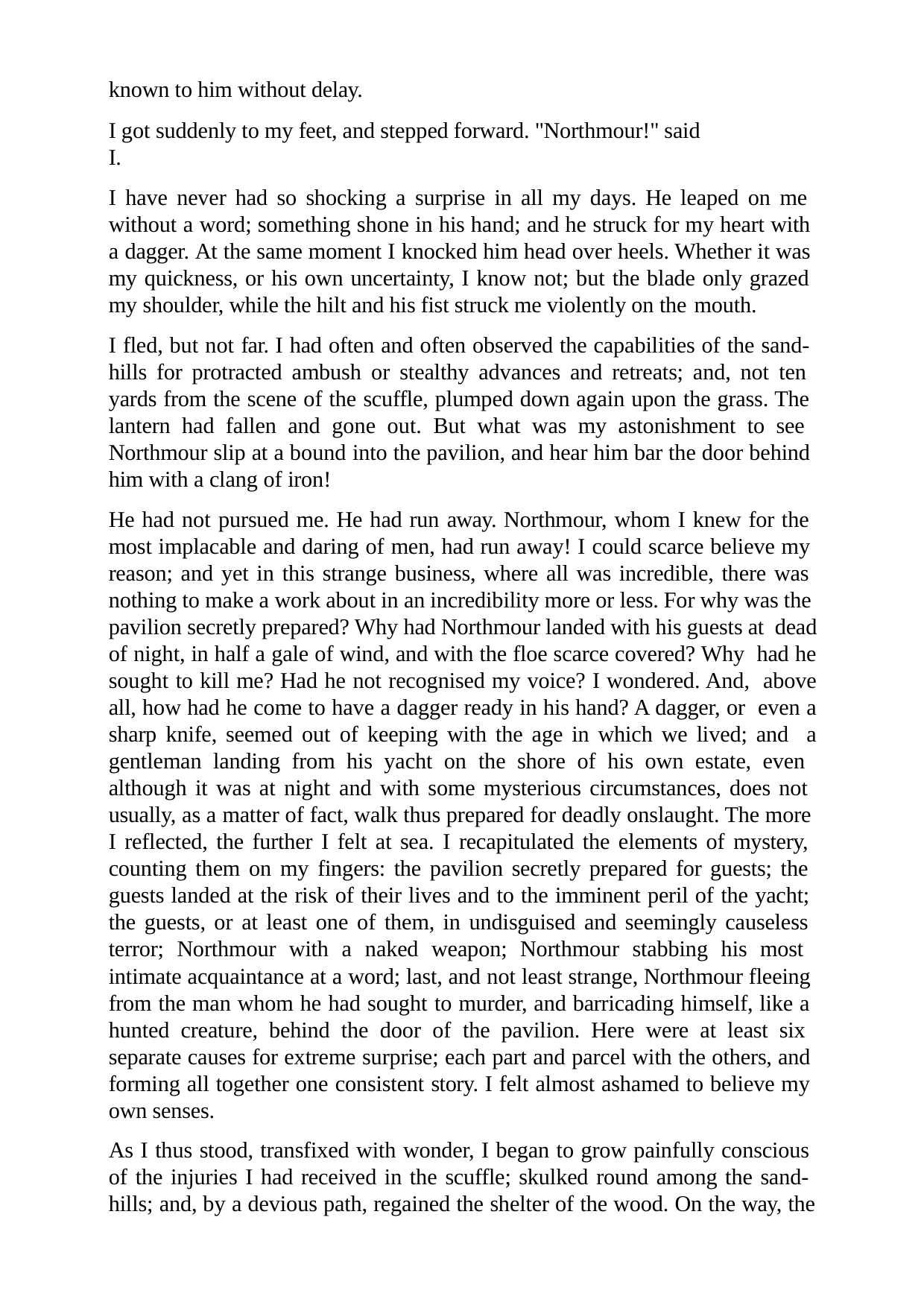

known to him without delay.
I got suddenly to my feet, and stepped forward. "Northmour!" said  I.
I have never had so shocking a surprise in all my days. He leaped on me  without a word; something shone in his hand; and he struck for my heart with  a dagger. At the same moment I knocked him head over heels. Whether it was  my quickness, or his own uncertainty, I know not; but the blade only grazed  my shoulder, while the hilt and his fist struck me violently on the mouth.
I fled, but not far. I had often and often observed the capabilities of the sand-  hills for protracted ambush or stealthy advances and retreats; and, not ten  yards from the scene of the scuffle, plumped down again upon the grass. The  lantern had fallen and gone out. But what was my astonishment to see  Northmour slip at a bound into the pavilion, and hear him bar the door behind  him with a clang of iron!
He had not pursued me. He had run away. Northmour, whom I knew for the  most implacable and daring of men, had run away! I could scarce believe my  reason; and yet in this strange business, where all was incredible, there was  nothing to make a work about in an incredibility more or less. For why was the  pavilion secretly prepared? Why had Northmour landed with his guests at  dead of night, in half a gale of wind, and with the floe scarce covered? Why  had he sought to kill me? Had he not recognised my voice? I wondered. And,  above all, how had he come to have a dagger ready in his hand? A dagger, or  even a sharp knife, seemed out of keeping with the age in which we lived; and  a gentleman landing from his yacht on the shore of his own estate, even  although it was at night and with some mysterious circumstances, does not  usually, as a matter of fact, walk thus prepared for deadly onslaught. The more  I reflected, the further I felt at sea. I recapitulated the elements of mystery,  counting them on my fingers: the pavilion secretly prepared for guests; the  guests landed at the risk of their lives and to the imminent peril of the yacht;  the guests, or at least one of them, in undisguised and seemingly causeless  terror; Northmour with a naked weapon; Northmour stabbing his most  intimate acquaintance at a word; last, and not least strange, Northmour fleeing  from the man whom he had sought to murder, and barricading himself, like a  hunted creature, behind the door of the pavilion. Here were at least six  separate causes for extreme surprise; each part and parcel with the others, and  forming all together one consistent story. I felt almost ashamed to believe my  own senses.
As I thus stood, transfixed with wonder, I began to grow painfully conscious  of the injuries I had received in the scuffle; skulked round among the sand-  hills; and, by a devious path, regained the shelter of the wood. On the way, the